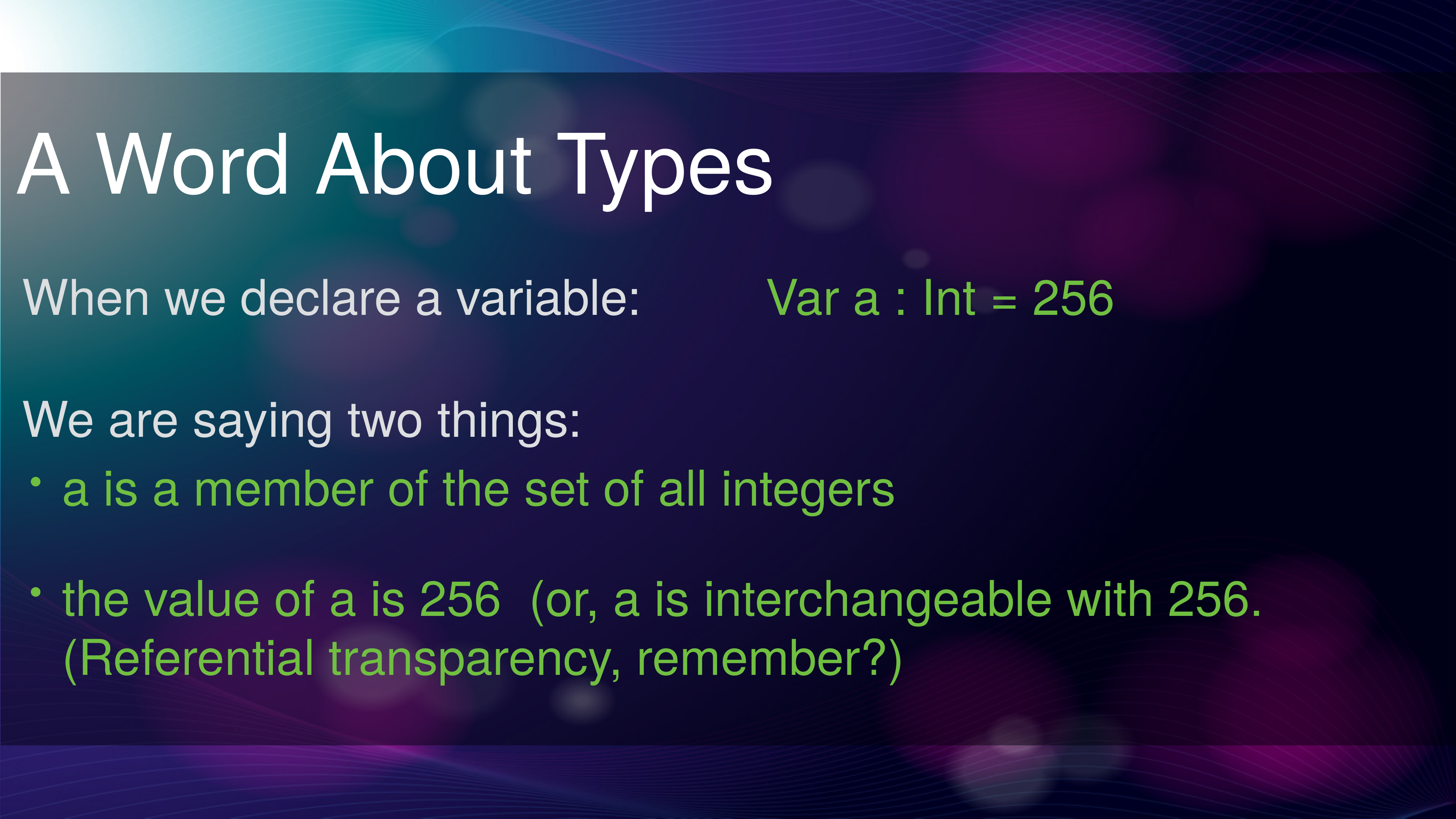

A Word About Types
When we declare a variable:         Var a : Int = 256
We are saying two things:
a is a member of the set of all integers
the value of a is 256  (or, a is interchangeable with 256. (Referential transparency, remember?)